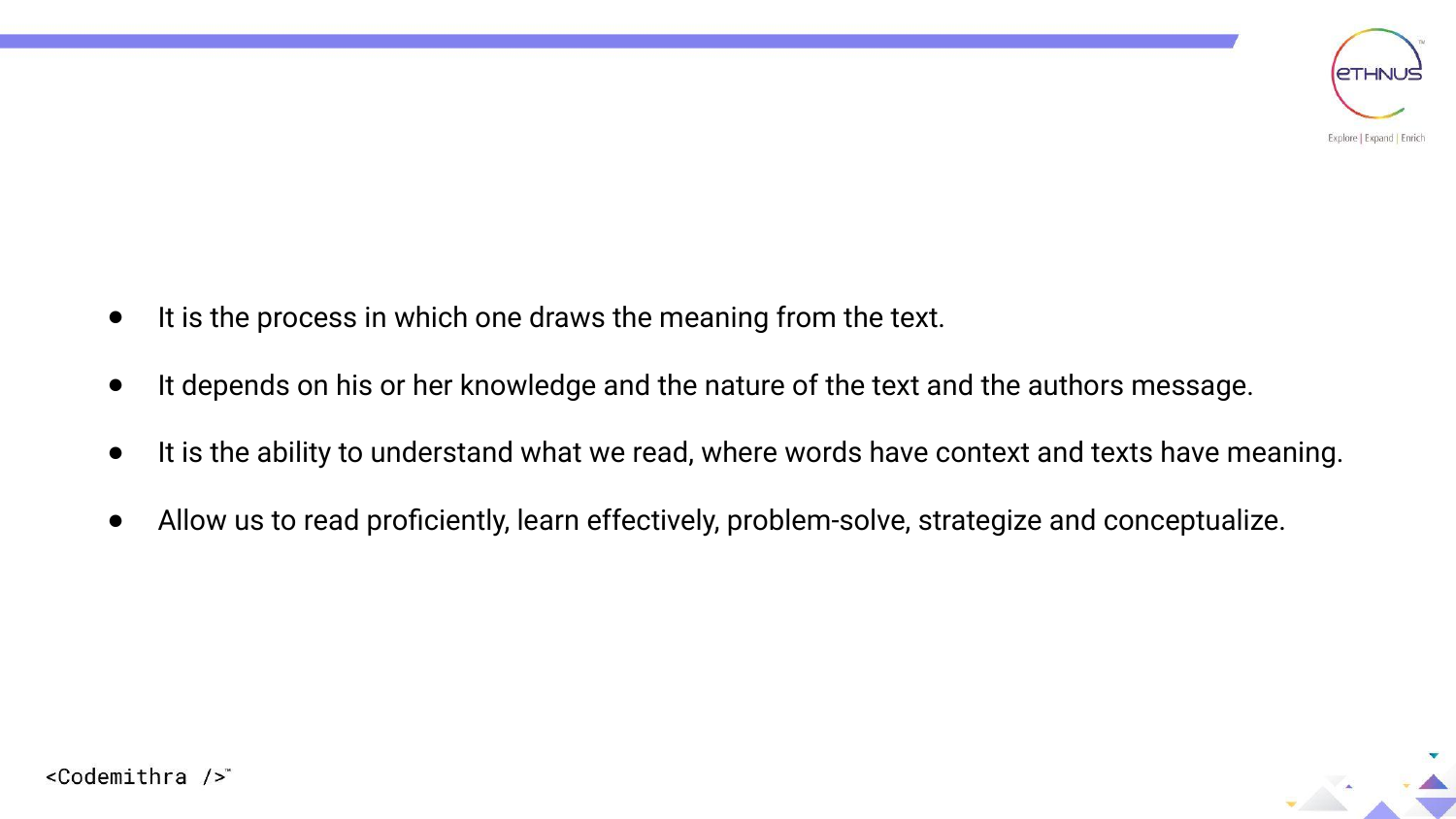

It is the process in which one draws the meaning from the text.
It depends on his or her knowledge and the nature of the text and the authors message.
It is the ability to understand what we read, where words have context and texts have meaning.
Allow us to read proficiently, learn effectively, problem-solve, strategize and conceptualize.